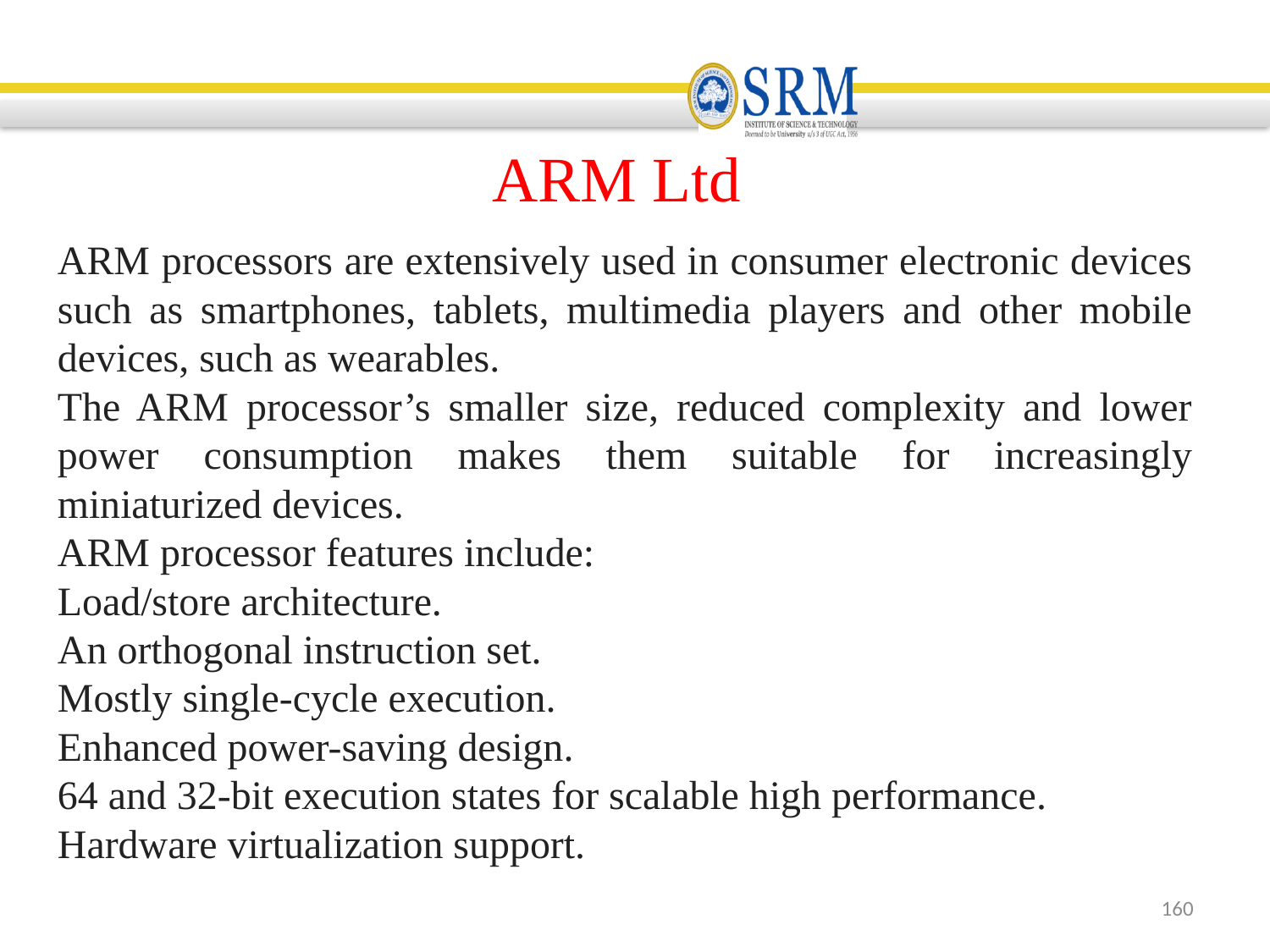

# ARM Ltd
ARM processors are extensively used in consumer electronic devices such as smartphones, tablets, multimedia players and other mobile devices, such as wearables.
The ARM processor’s smaller size, reduced complexity and lower power consumption makes them suitable for increasingly miniaturized devices.
ARM processor features include:
Load/store architecture.
An orthogonal instruction set.
Mostly single-cycle execution.
Enhanced power-saving design.
64 and 32-bit execution states for scalable high performance.
Hardware virtualization support.

160